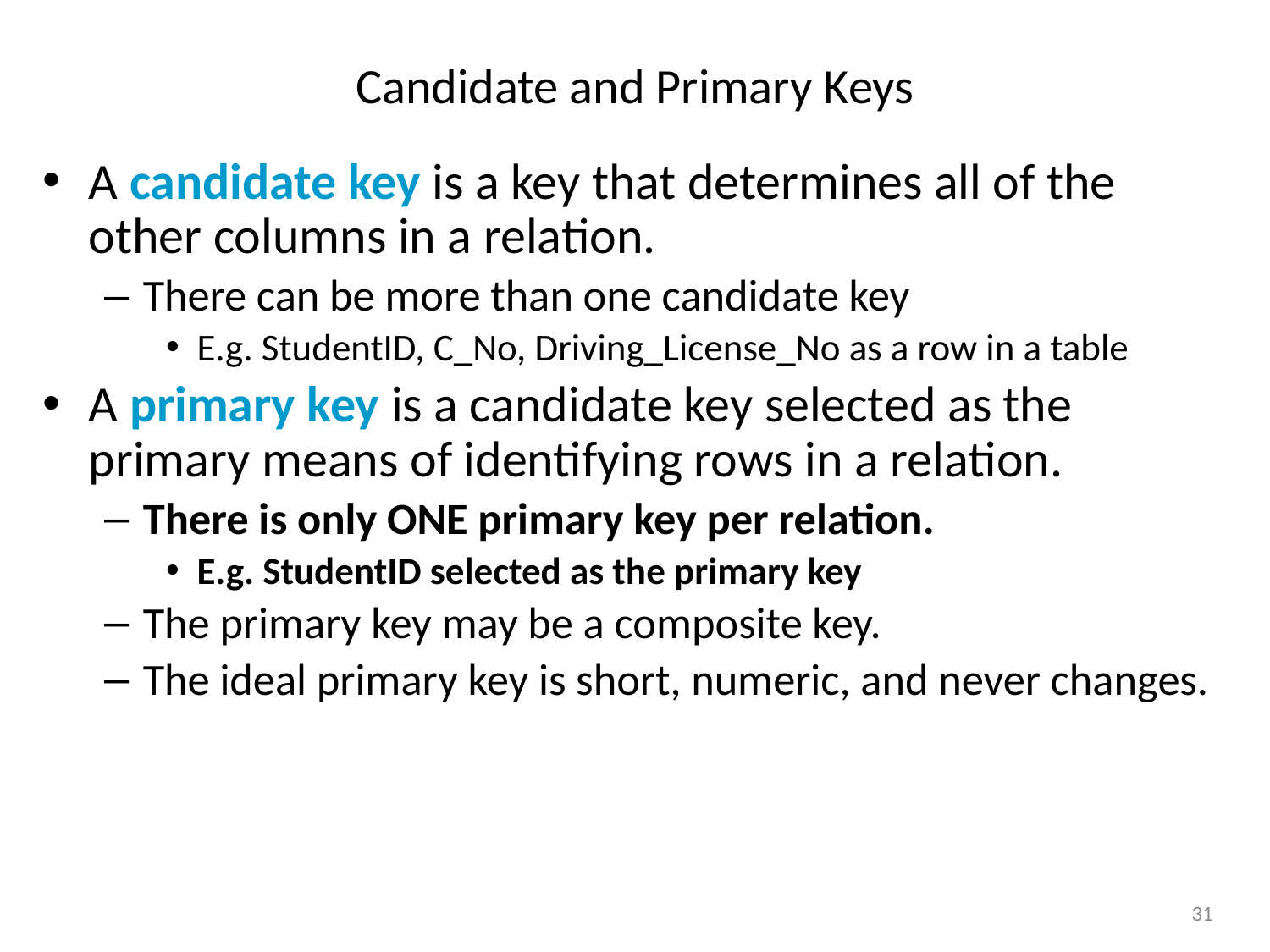

# Candidate and Primary Keys
A candidate key is a key that determines all of the other columns in a relation.
There can be more than one candidate key
E.g. StudentID, C_No, Driving_License_No as a row in a table
A primary key is a candidate key selected as the primary means of identifying rows in a relation.
There is only ONE primary key per relation.
E.g. StudentID selected as the primary key
The primary key may be a composite key.
The ideal primary key is short, numeric, and never changes.
31